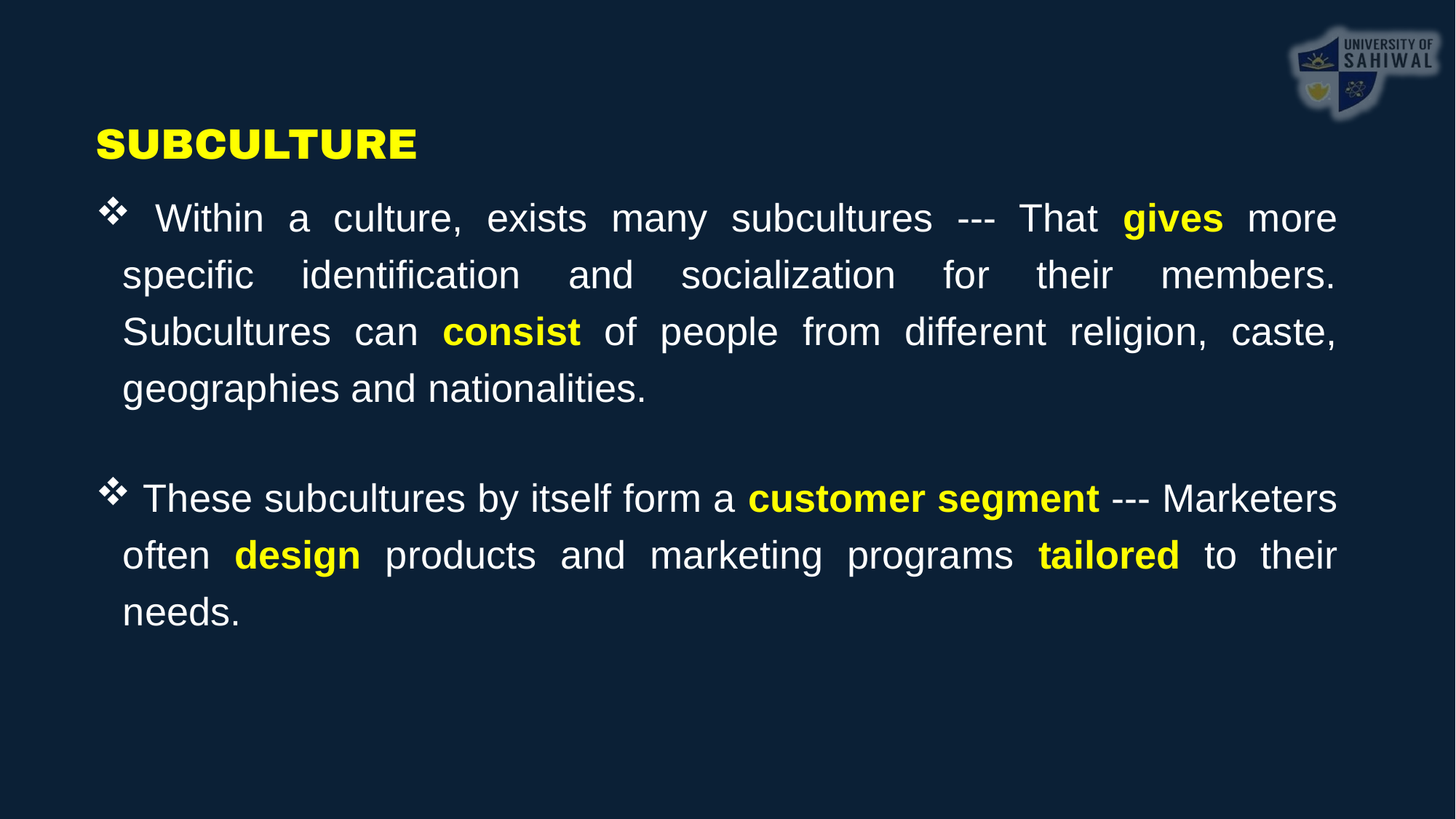

SUBCULTURE
 Within a culture, exists many subcultures --- That gives more specific identification and socialization for their members. Subcultures can consist of people from different religion, caste, geographies and nationalities.

 These subcultures by itself form a customer segment --- Marketers often design products and marketing programs tailored to their needs.